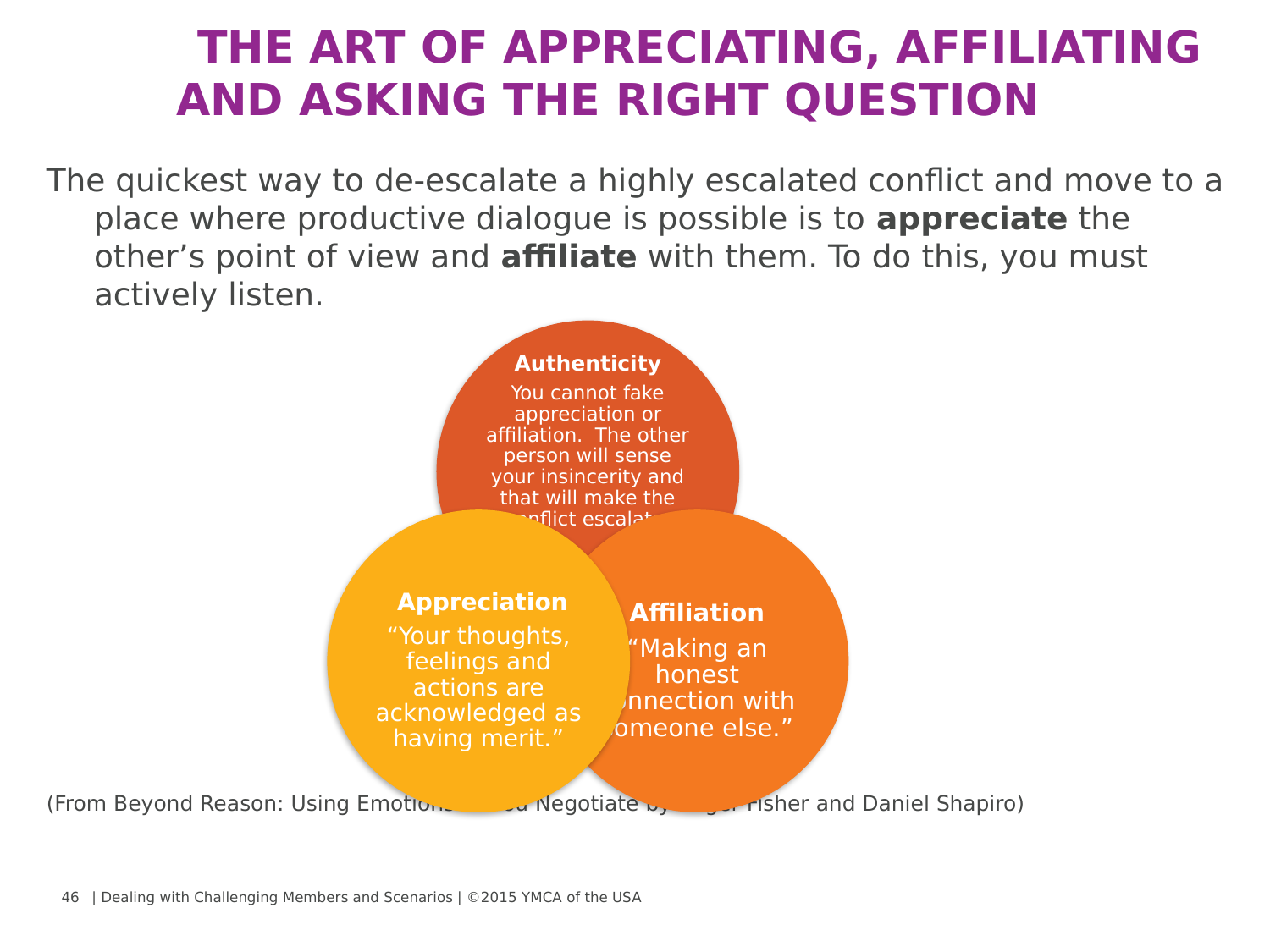

# The art of appreciating, affiliating and asking the right question
The quickest way to de-escalate a highly escalated conflict and move to a place where productive dialogue is possible is to appreciate the other’s point of view and affiliate with them. To do this, you must actively listen.

(From Beyond Reason: Using Emotions as You Negotiate by Roger Fisher and Daniel Shapiro)

Authenticity
You cannot fake appreciation or affiliation.  The other person will sense your insincerity and that will make the conflict escalate.
Affiliation
“Making an honest connection with someone else.”
 Appreciation
“Your thoughts, feelings and actions are acknowledged as having merit.”
46
| Dealing with Challenging Members and Scenarios | ©2015 YMCA of the USA